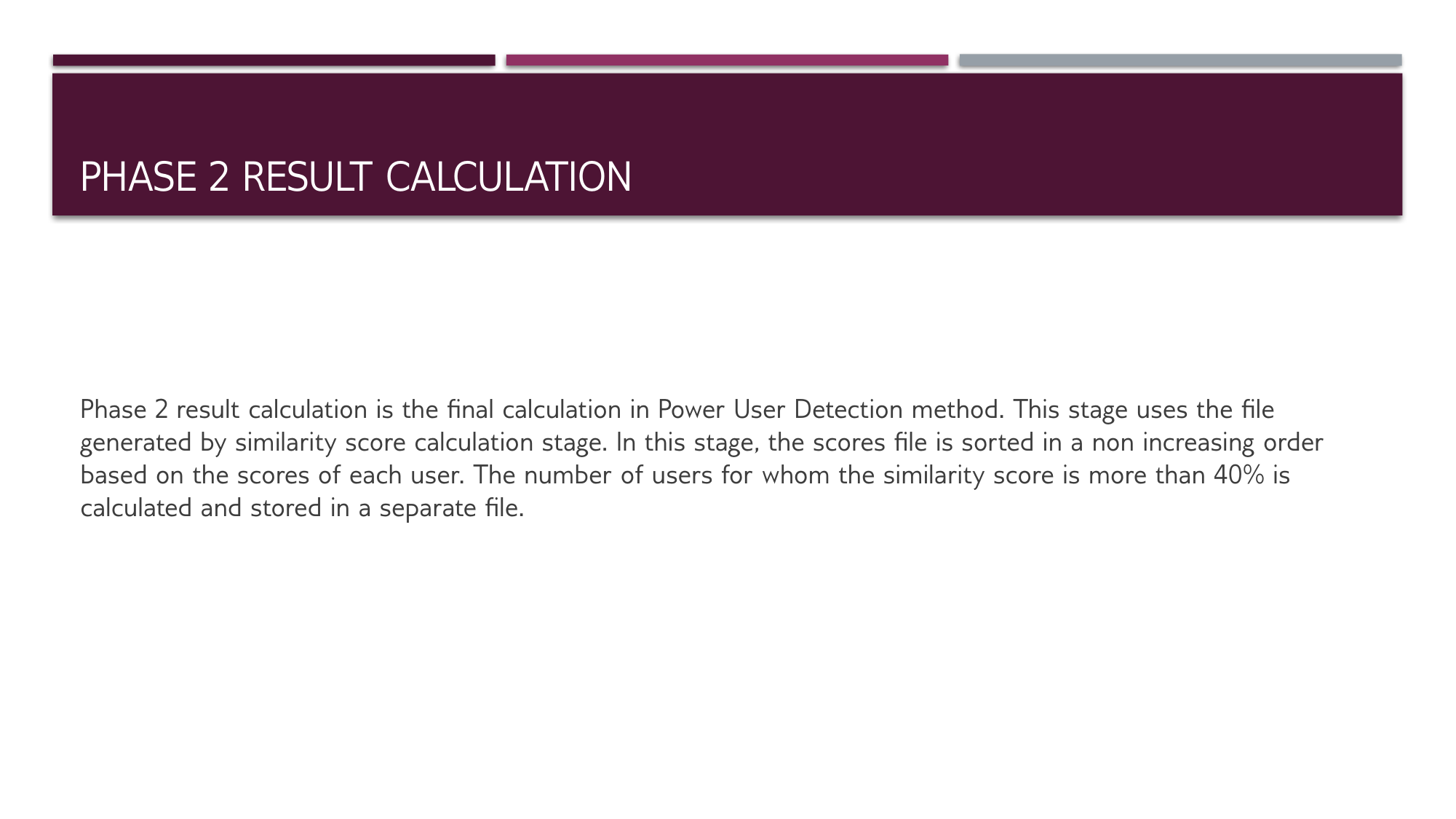

# Phase 2 result calculation
Phase 2 result calculation is the ﬁnal calculation in Power User Detection method. This stage uses the ﬁle generated by similarity score calculation stage. In this stage, the scores ﬁle is sorted in a non increasing order based on the scores of each user. The number of users for whom the similarity score is more than 40% is calculated and stored in a separate ﬁle.